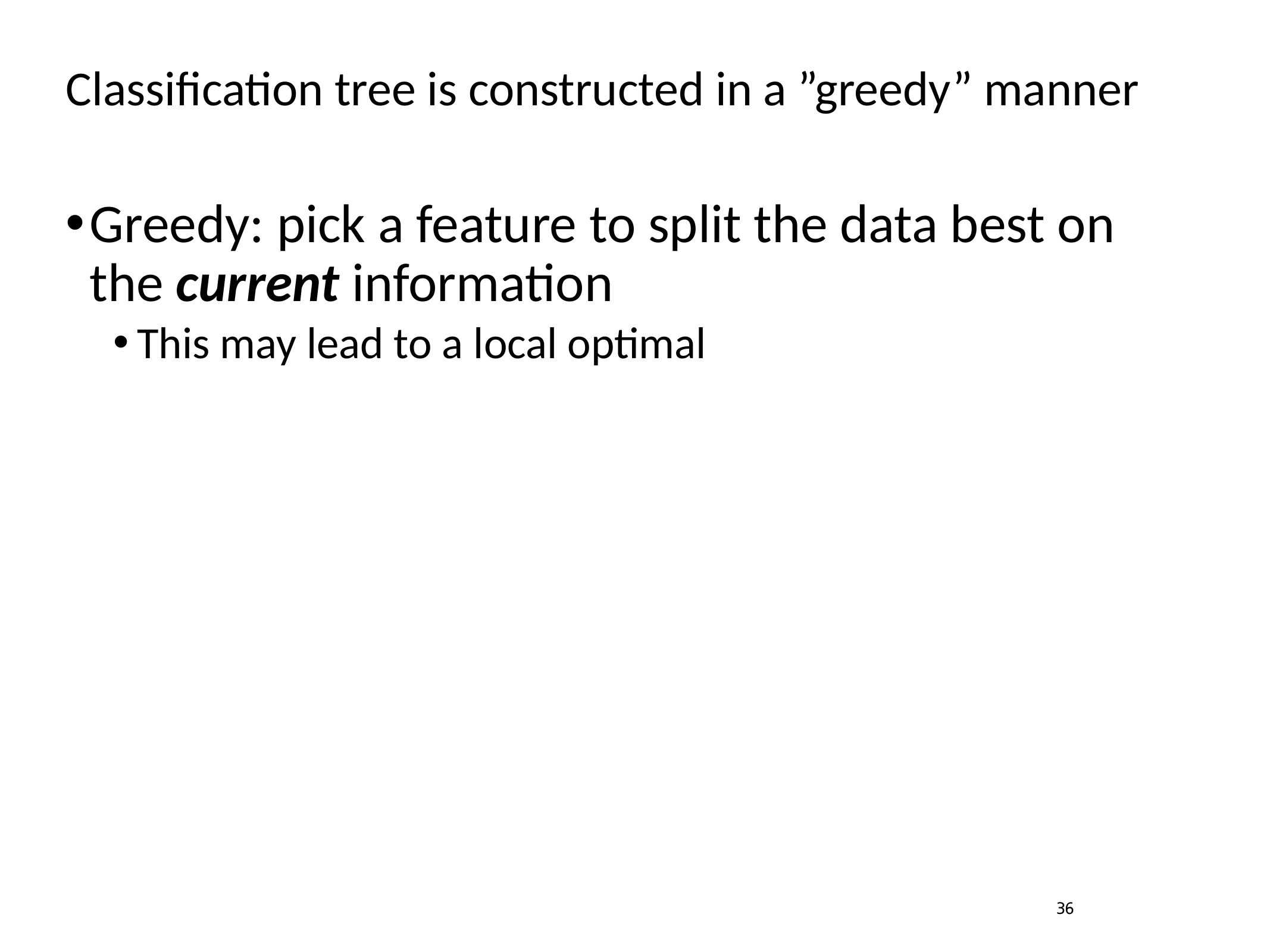

# Classification tree is constructed in a ”greedy” manner
Greedy: pick a feature to split the data best on the current information
This may lead to a local optimal

36